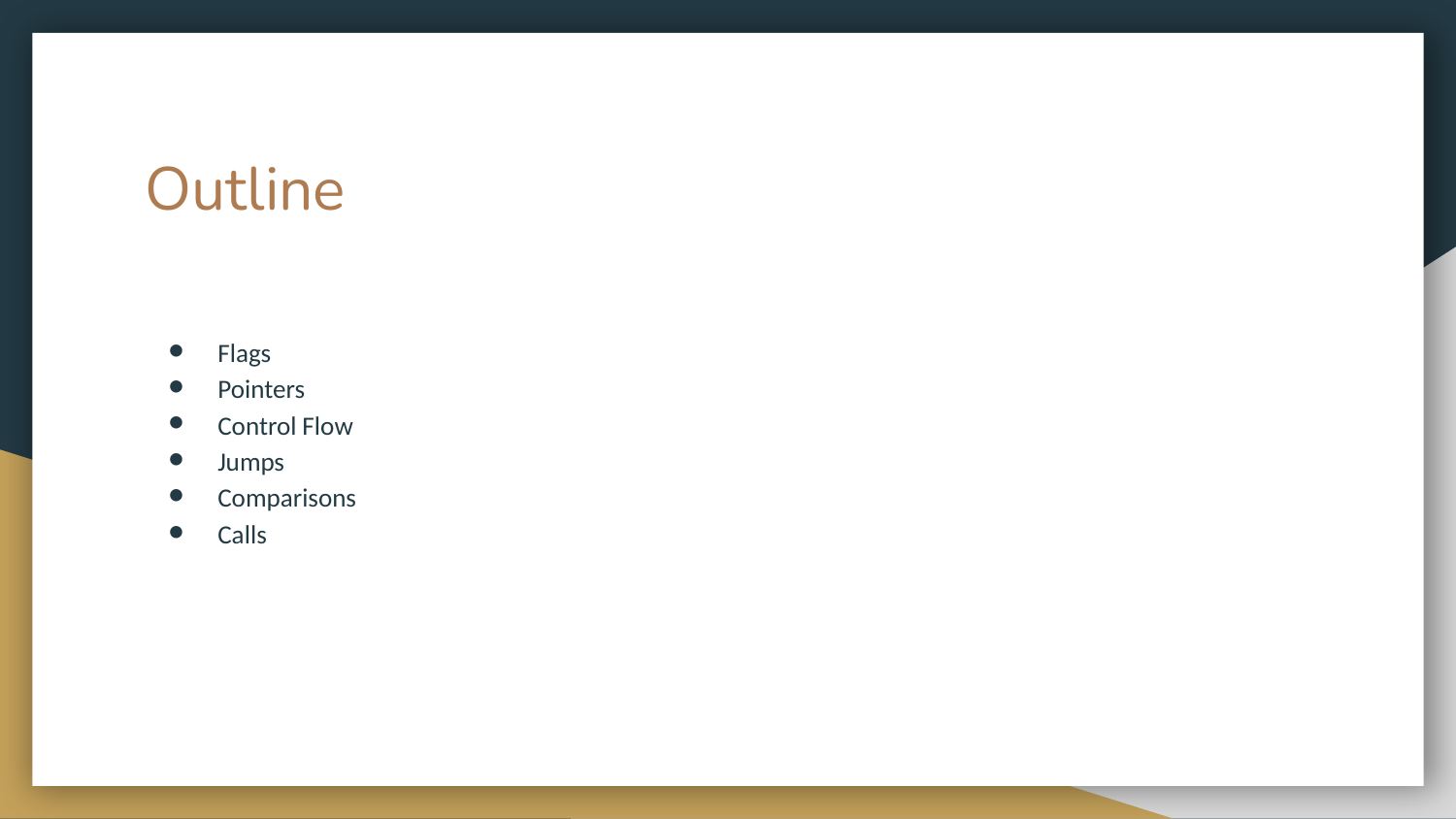

# Outline
Flags
Pointers
Control Flow
Jumps
Comparisons
Calls